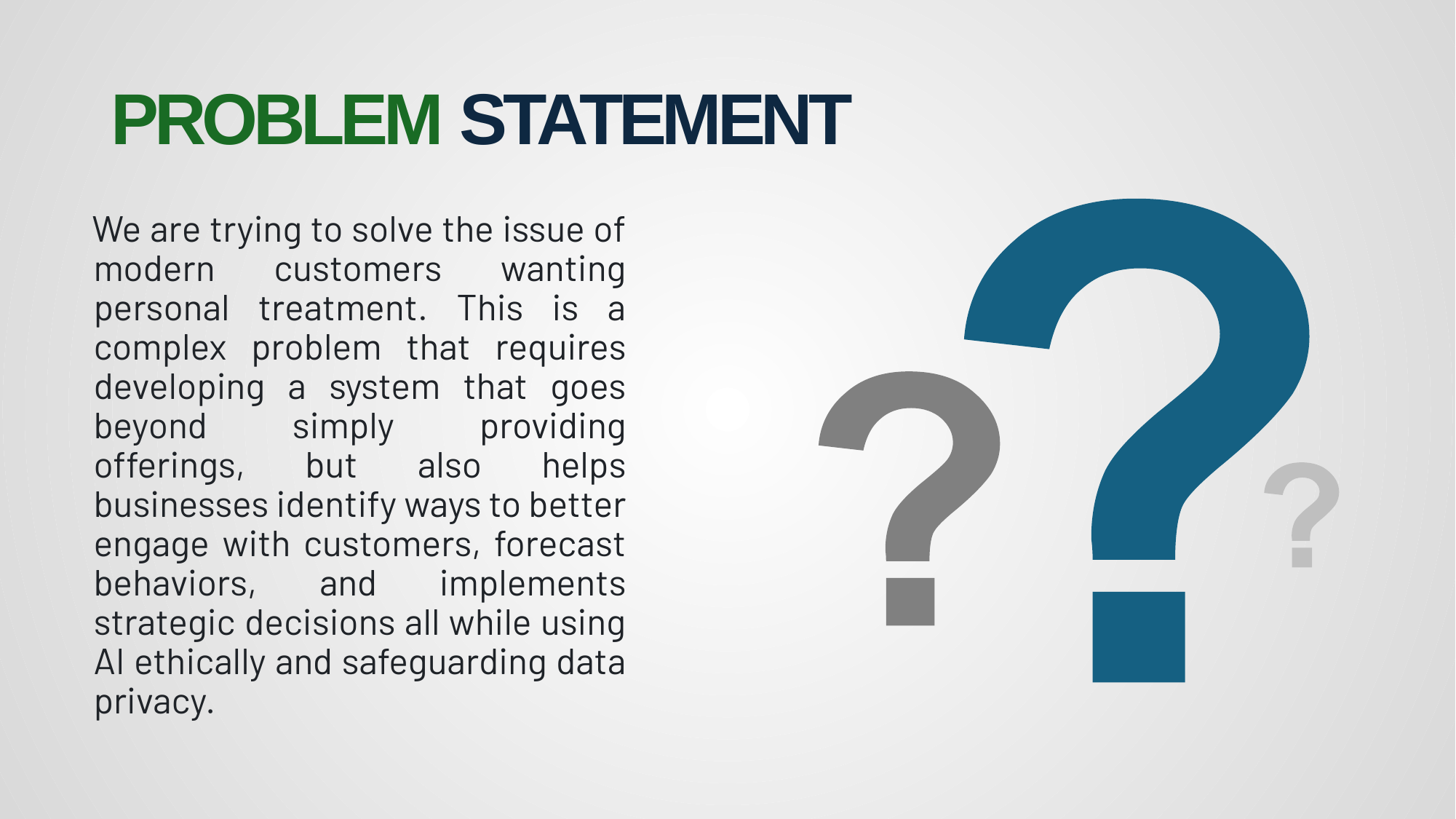

# PROBLEM STATEMENT

   We are trying to solve the issue of modern customers wanting personal treatment. This is a complex problem that requires developing a system that goes beyond simply providing offerings, but also helps businesses identify ways to better engage with customers, forecast behaviors, and implements strategic decisions all while using AI ethically and safeguarding data privacy.